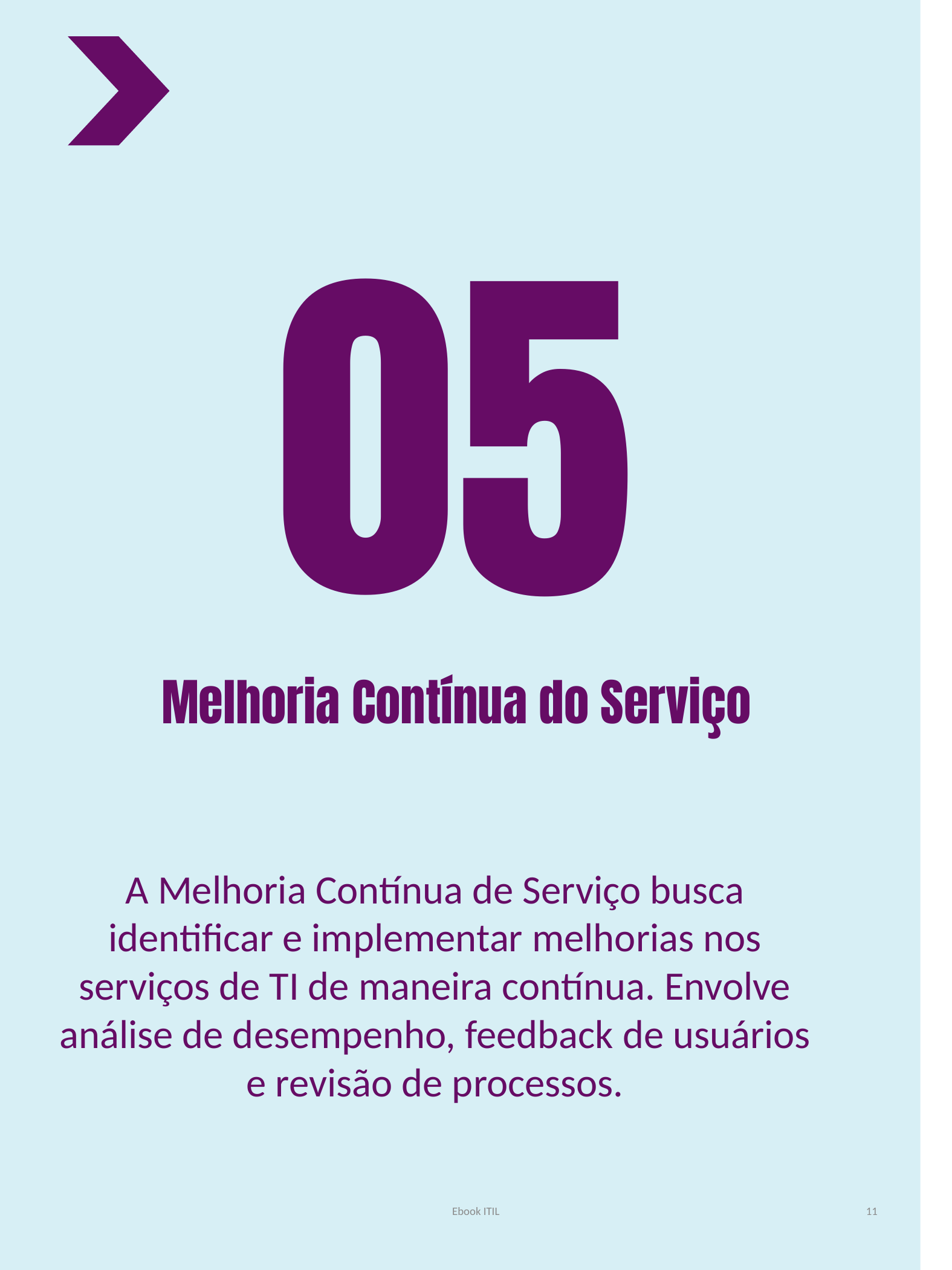

05
Melhoria Contínua do Serviço

A Melhoria Contínua de Serviço busca identificar e implementar melhorias nos serviços de TI de maneira contínua. Envolve análise de desempenho, feedback de usuários e revisão de processos.

Ebook ITIL
11